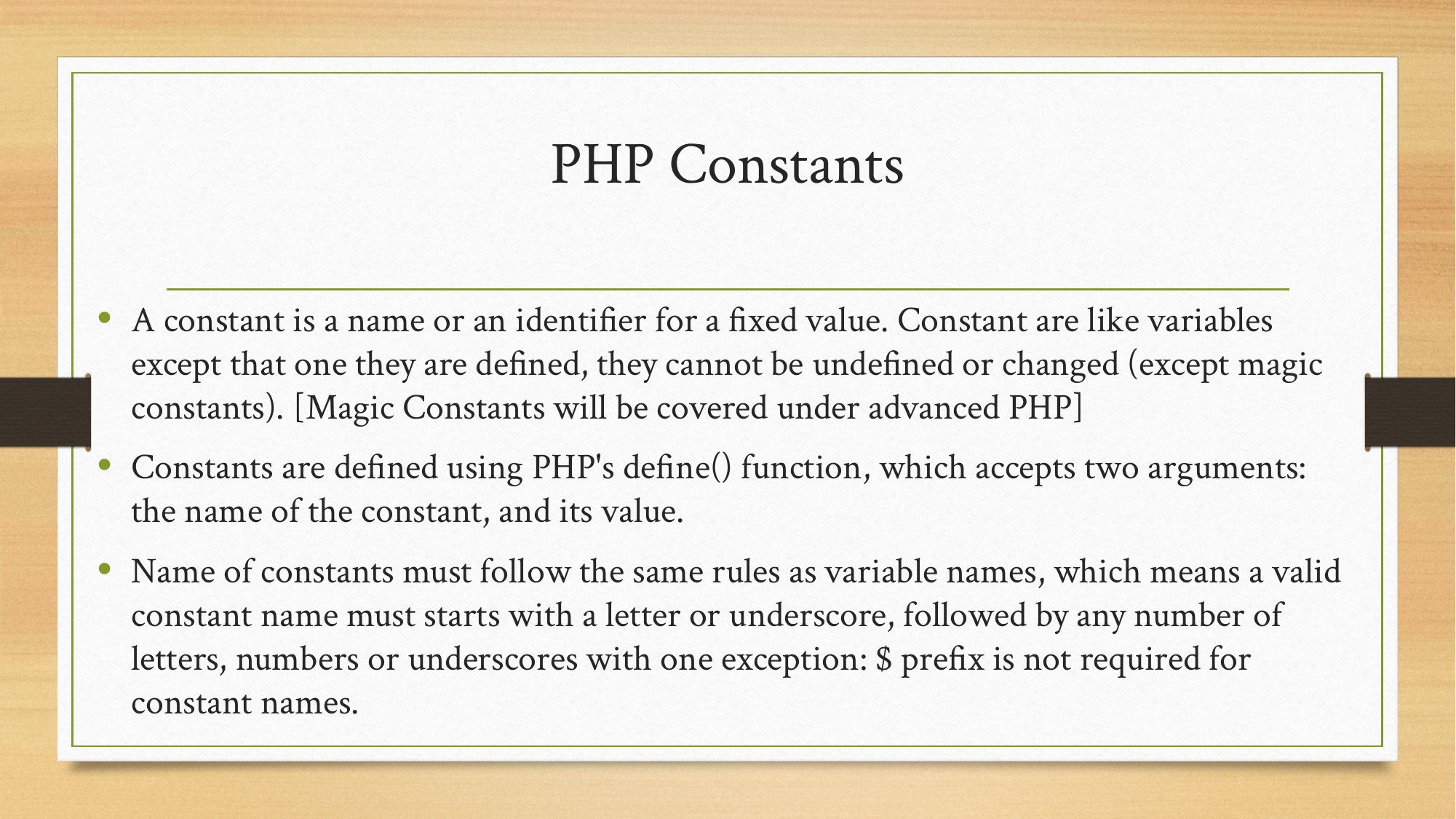

# PHP Constants
A constant is a name or an identifier for a fixed value. Constant are like variables except that one they are defined, they cannot be undefined or changed (except magic constants). [Magic Constants will be covered under advanced PHP]
Constants are defined using PHP's define() function, which accepts two arguments: the name of the constant, and its value.
Name of constants must follow the same rules as variable names, which means a valid constant name must starts with a letter or underscore, followed by any number of letters, numbers or underscores with one exception: $ prefix is not required for constant names.